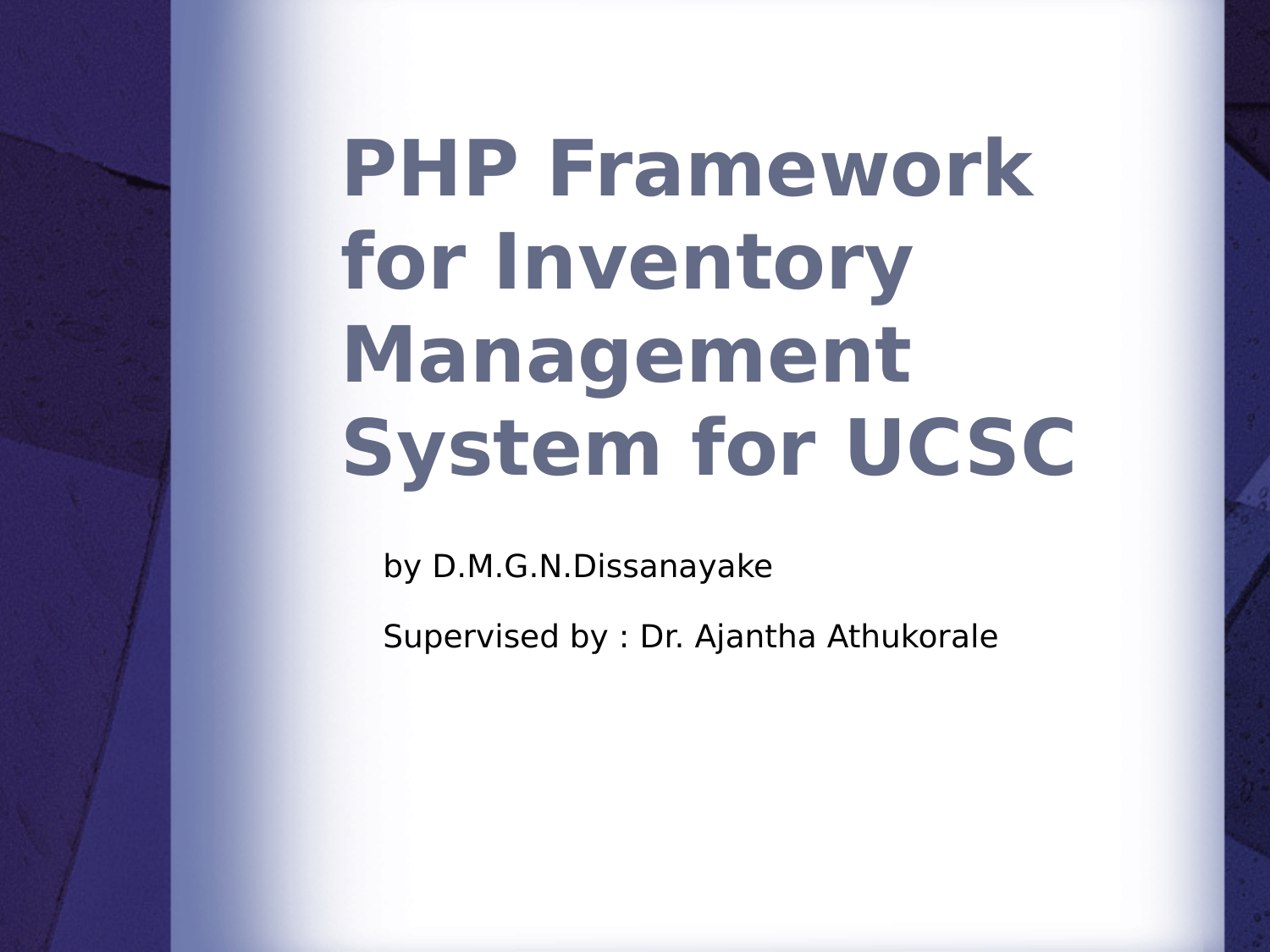

# PHP Framework for Inventory Management System for UCSC
by D.M.G.N.Dissanayake
Supervised by : Dr. Ajantha Athukorale